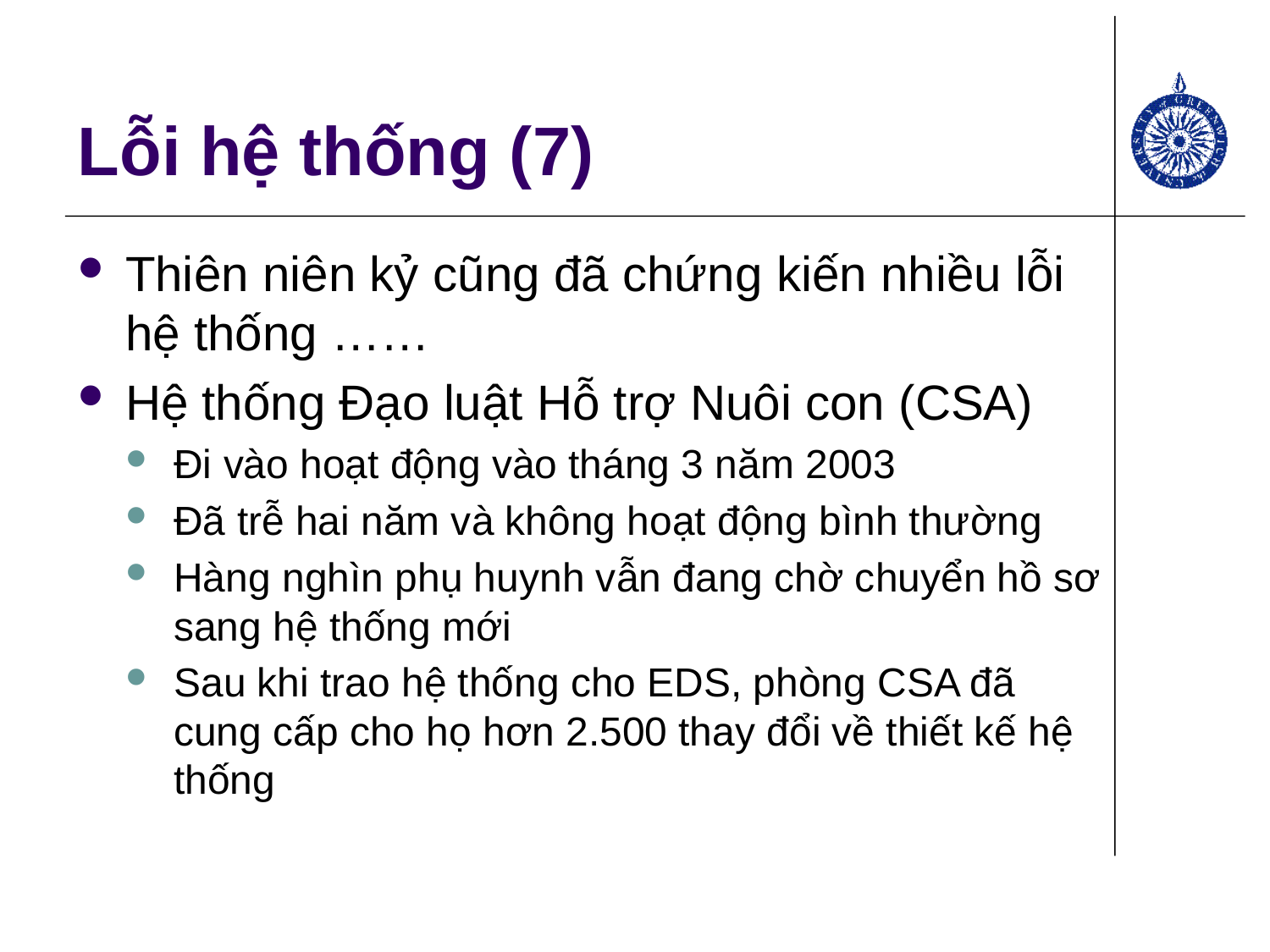

# Lỗi hệ thống (7)
Thiên niên kỷ cũng đã chứng kiến nhiều lỗi hệ thống ……
Hệ thống Đạo luật Hỗ trợ Nuôi con (CSA)
Đi vào hoạt động vào tháng 3 năm 2003
Đã trễ hai năm và không hoạt động bình thường
Hàng nghìn phụ huynh vẫn đang chờ chuyển hồ sơ sang hệ thống mới
Sau khi trao hệ thống cho EDS, phòng CSA đã cung cấp cho họ hơn 2.500 thay đổi về thiết kế hệ thống